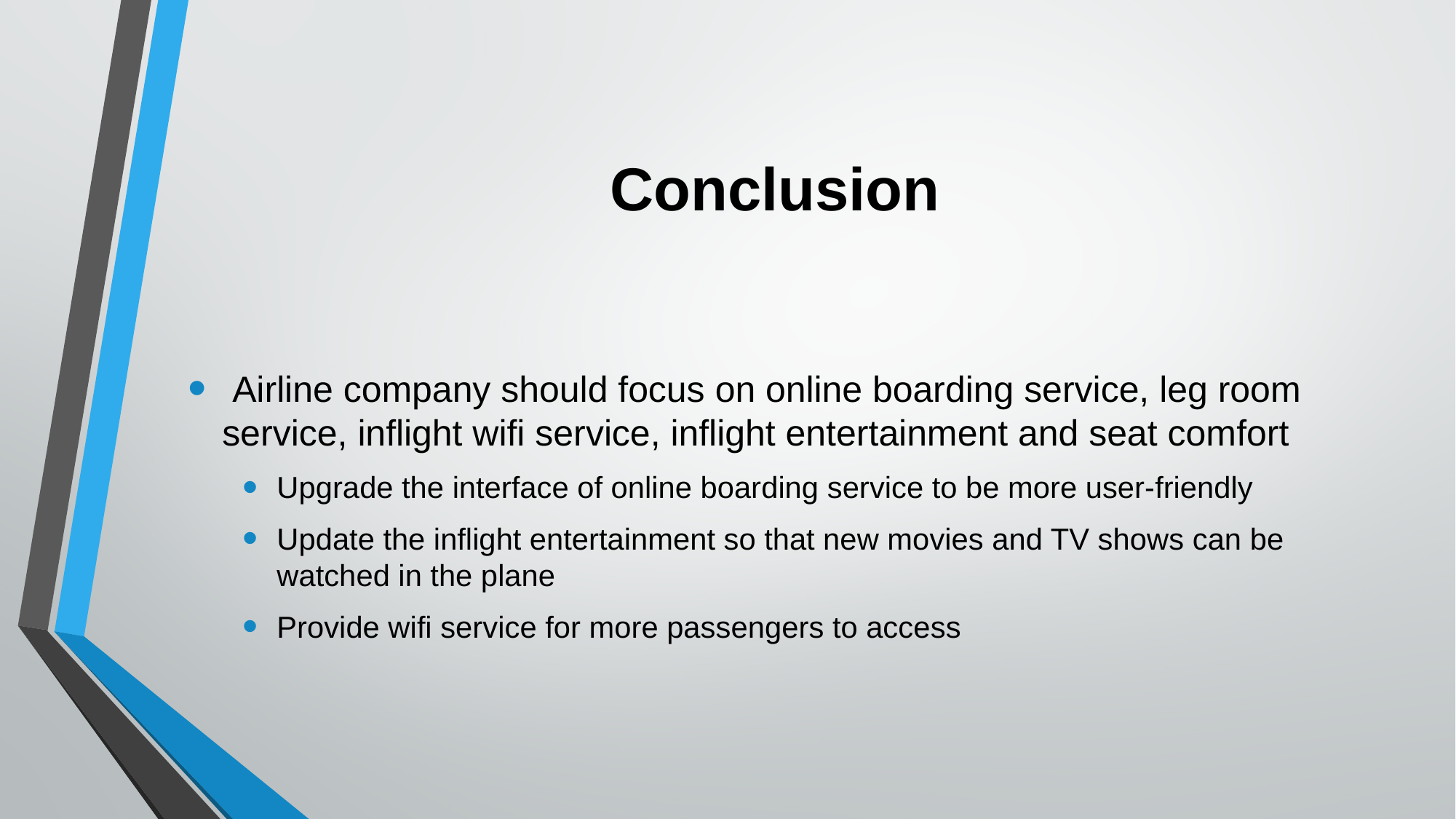

# Conclusion
 Airline company should focus on online boarding service, leg room service, inflight wifi service, inflight entertainment and seat comfort
Upgrade the interface of online boarding service to be more user-friendly
Update the inflight entertainment so that new movies and TV shows can be watched in the plane
Provide wifi service for more passengers to access